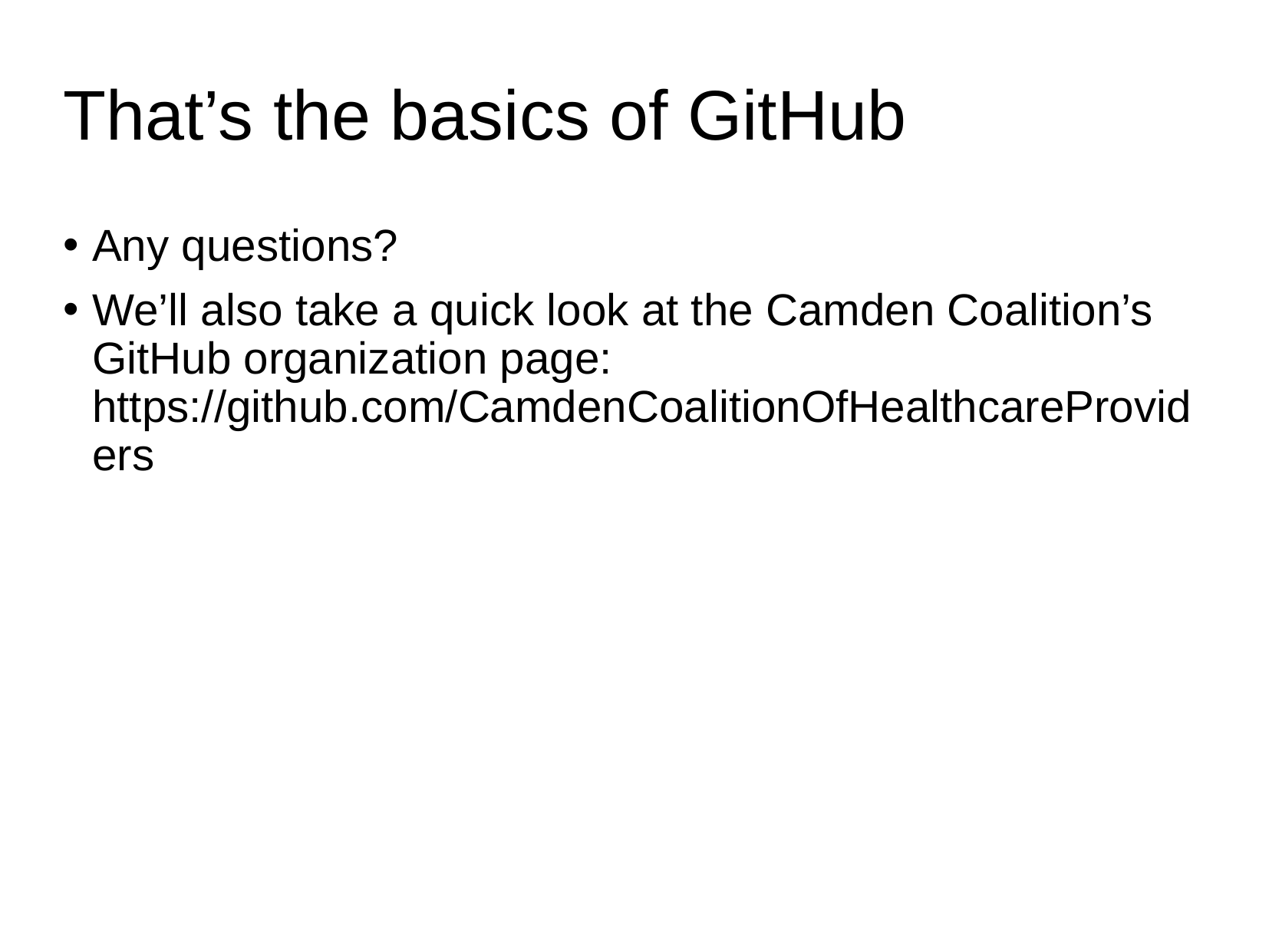

# Any questions?
We’ll also take a quick look at the Camden Coalition’s GitHub organization page: https://github.com/CamdenCoalitionOfHealthcareProviders
That’s the basics of GitHub